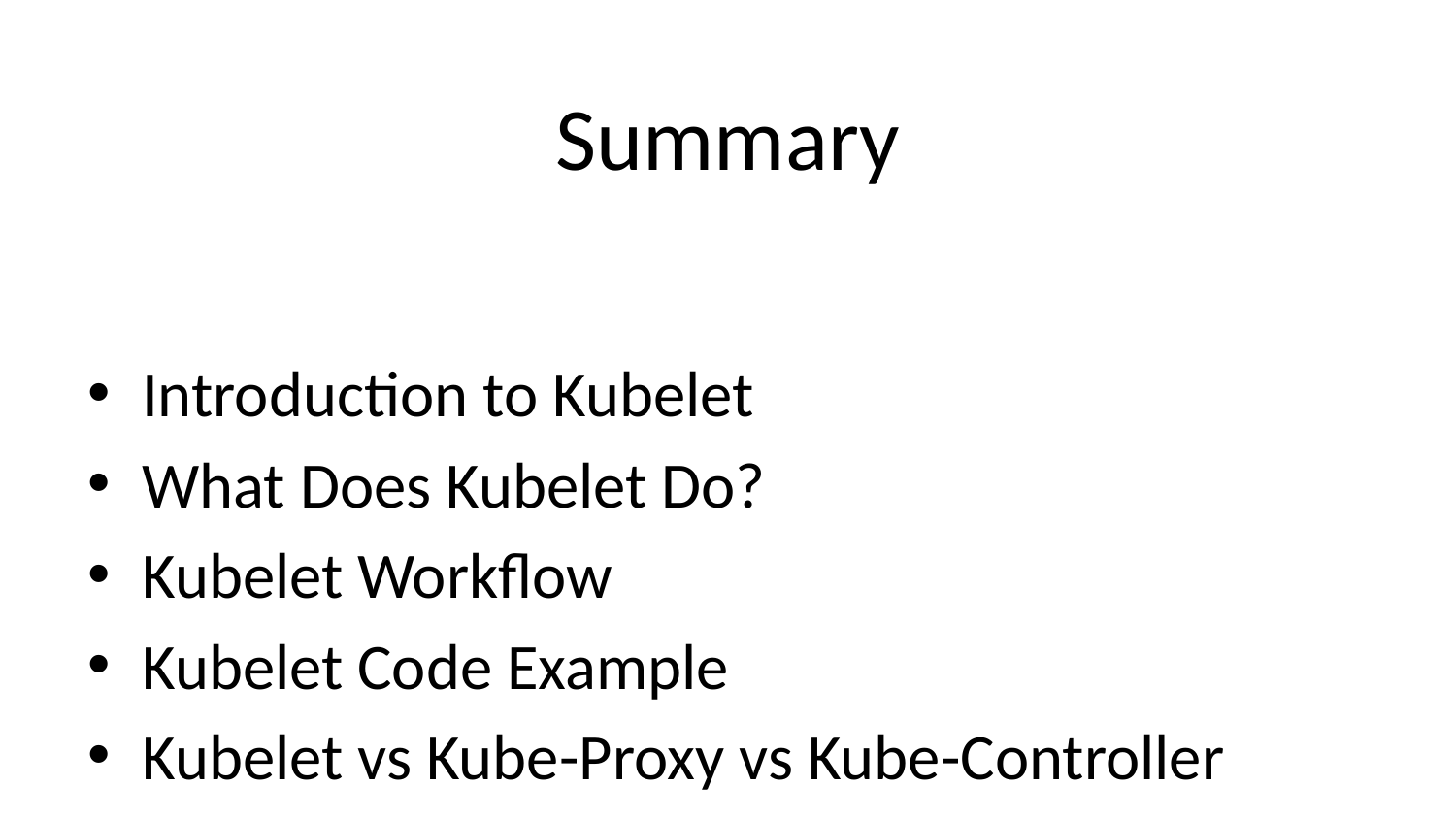

# Summary

Introduction to Kubelet
What Does Kubelet Do?
Kubelet Workflow
Kubelet Code Example
Kubelet vs Kube-Proxy vs Kube-Controller
Key Responsibilities of Kubelet
Kubelet Health Checks
Kubelet Logs
Conclusion